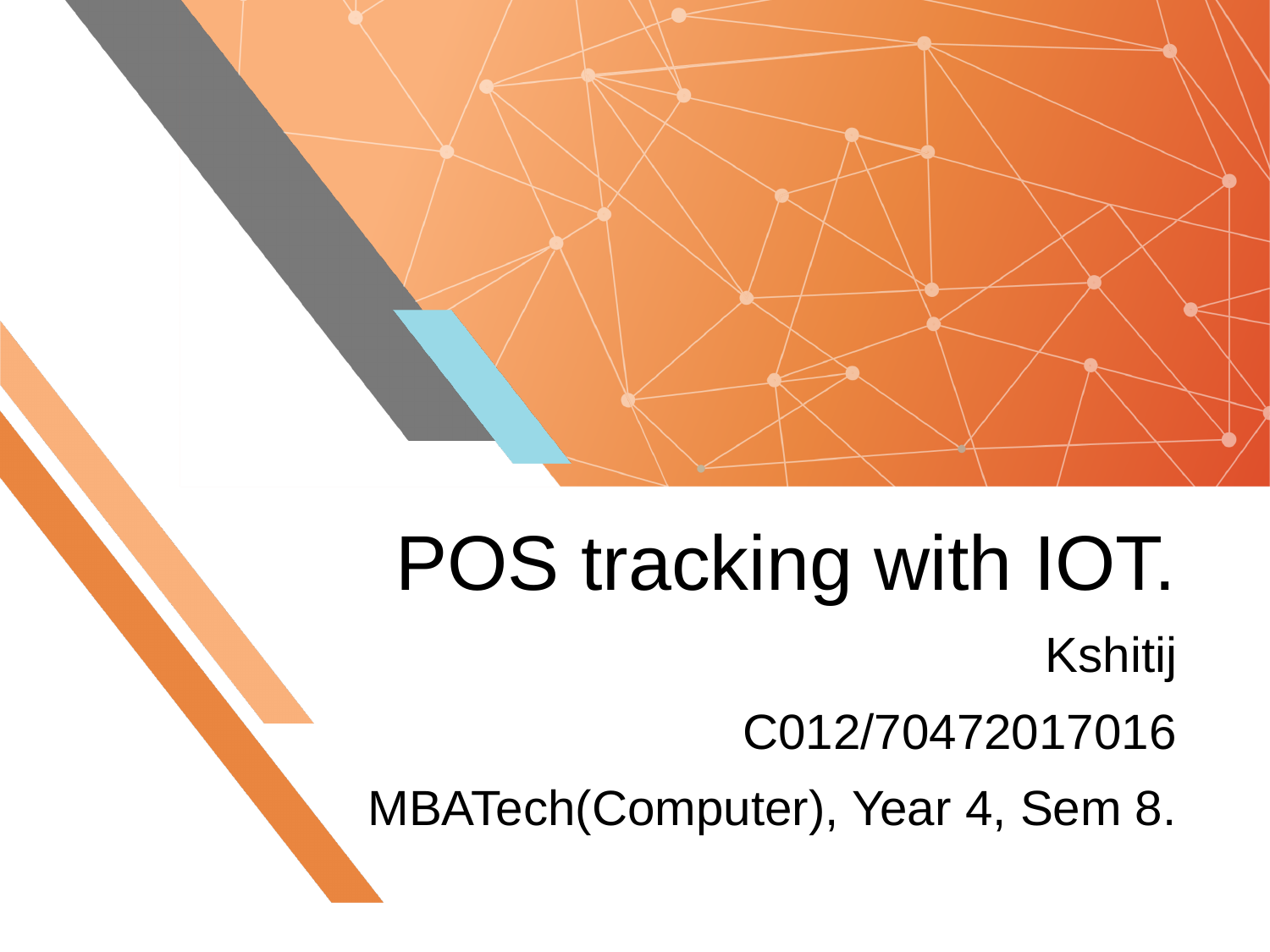

#
POS tracking with IOT.
Kshitij
C012/70472017016
MBATech(Computer), Year 4, Sem 8.